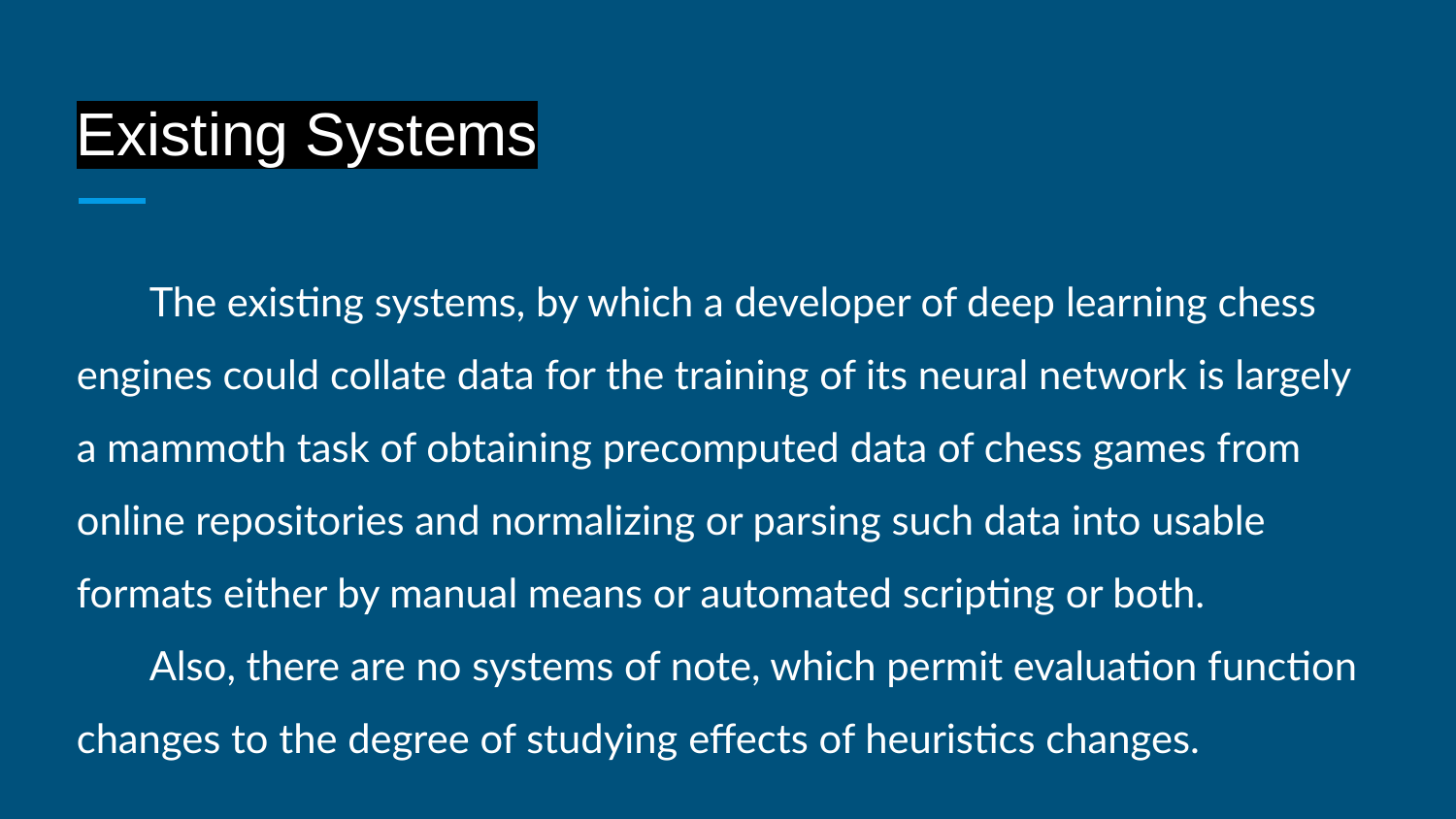

# Existing Systems
The existing systems, by which a developer of deep learning chess engines could collate data for the training of its neural network is largely a mammoth task of obtaining precomputed data of chess games from online repositories and normalizing or parsing such data into usable formats either by manual means or automated scripting or both.
Also, there are no systems of note, which permit evaluation function changes to the degree of studying effects of heuristics changes.